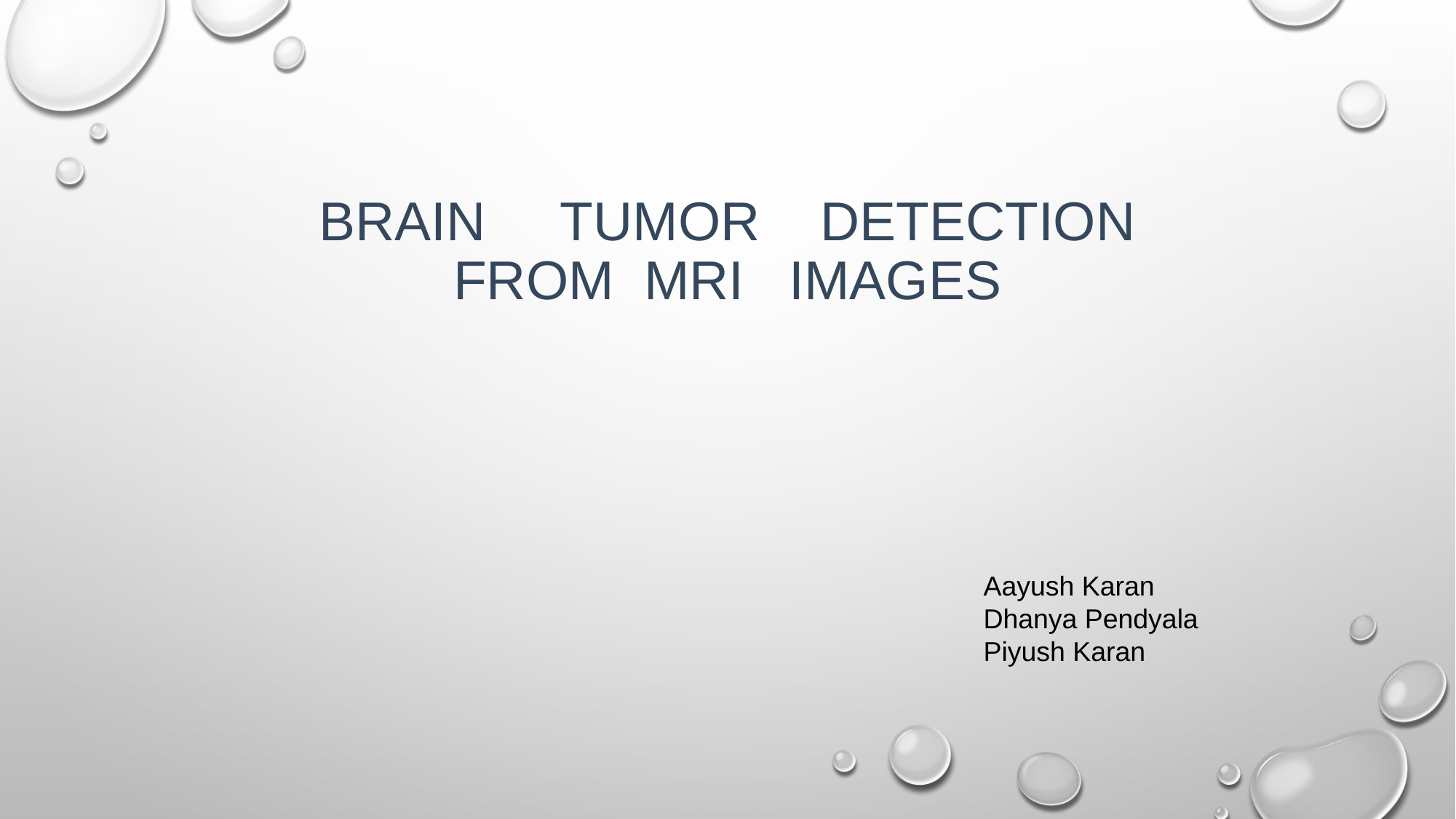

# Brain     Tumor    Detection From  Mri   Images
Aayush Karan
Dhanya Pendyala
Piyush Karan